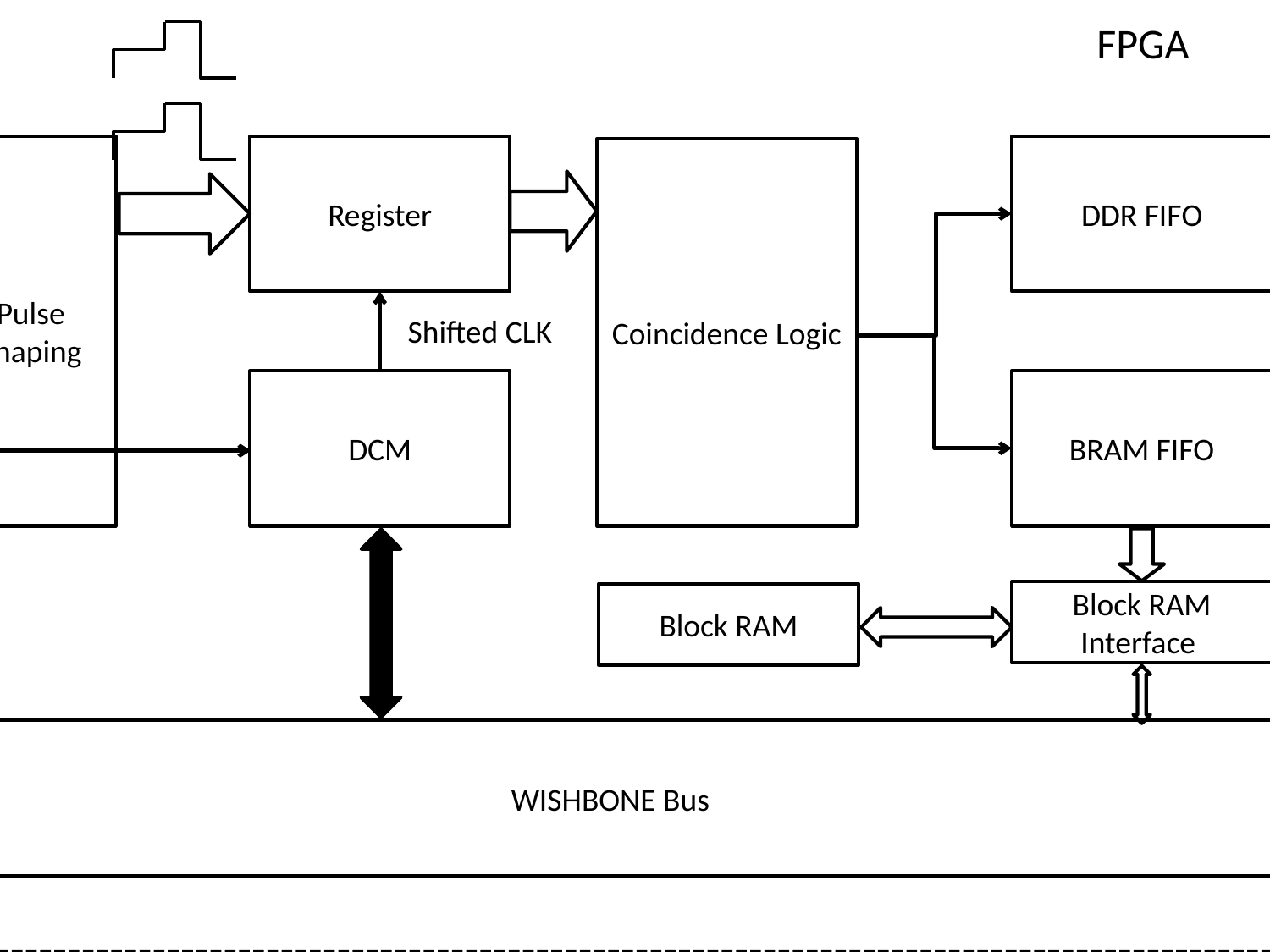

FPGA
CH1
IODELAY2
Pulse Shaping
Register
DDR FIFO
DDR Interface
Coincidence Logic

CH2

From/To DDR

From Photon Detector

Shifted CLK

DCM
BRAM FIFO

CHn

From Synchronous CLK
Block RAM Interface
Block RAM

WISHBONE Bus
From/To USB Chip